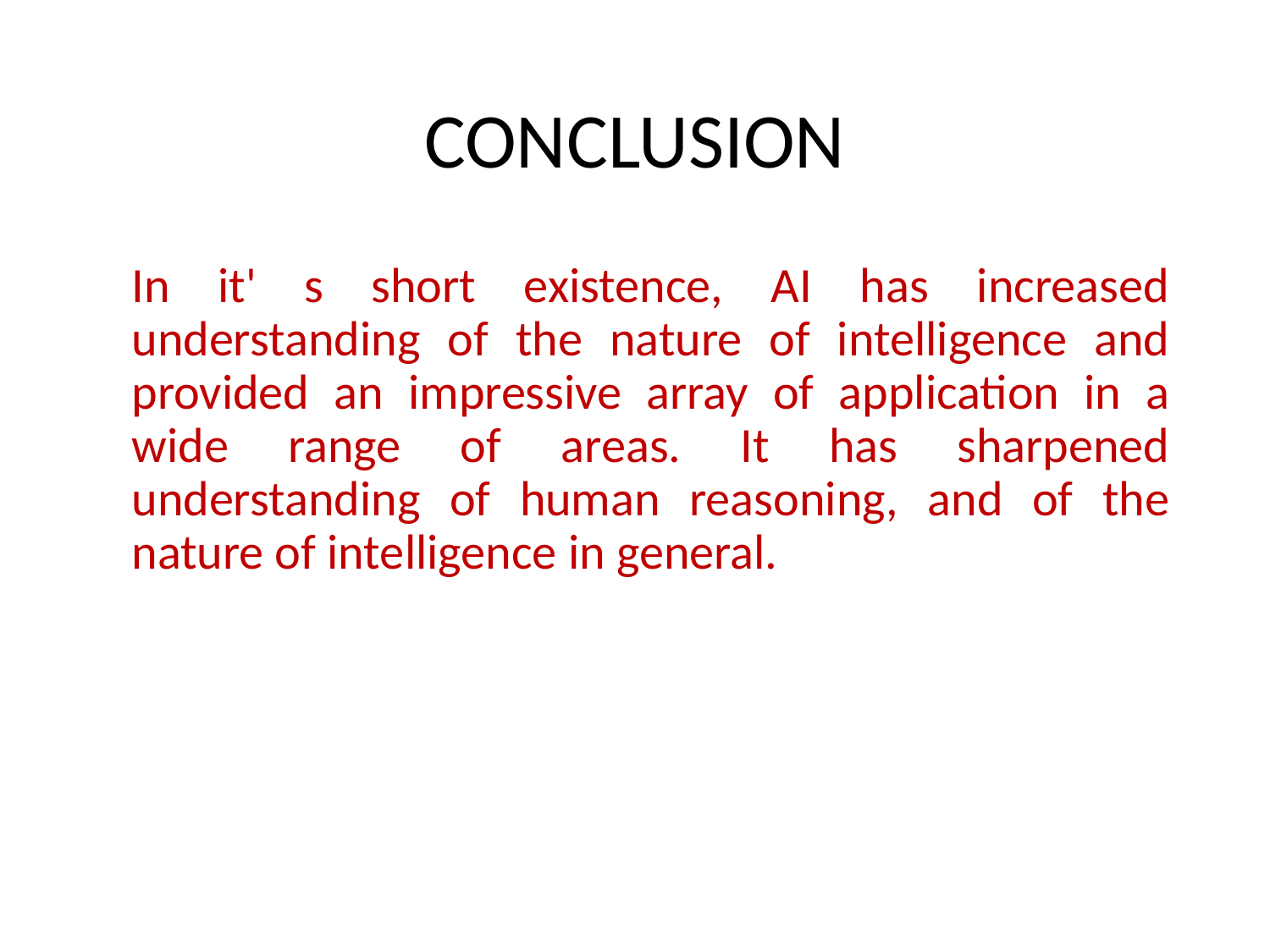

# CONCLUSION
	In it' s short existence, AI has increased understanding of the nature of intelligence and provided an impressive array of application in a wide range of areas. It has sharpened understanding of human reasoning, and of the nature of intelligence in general.